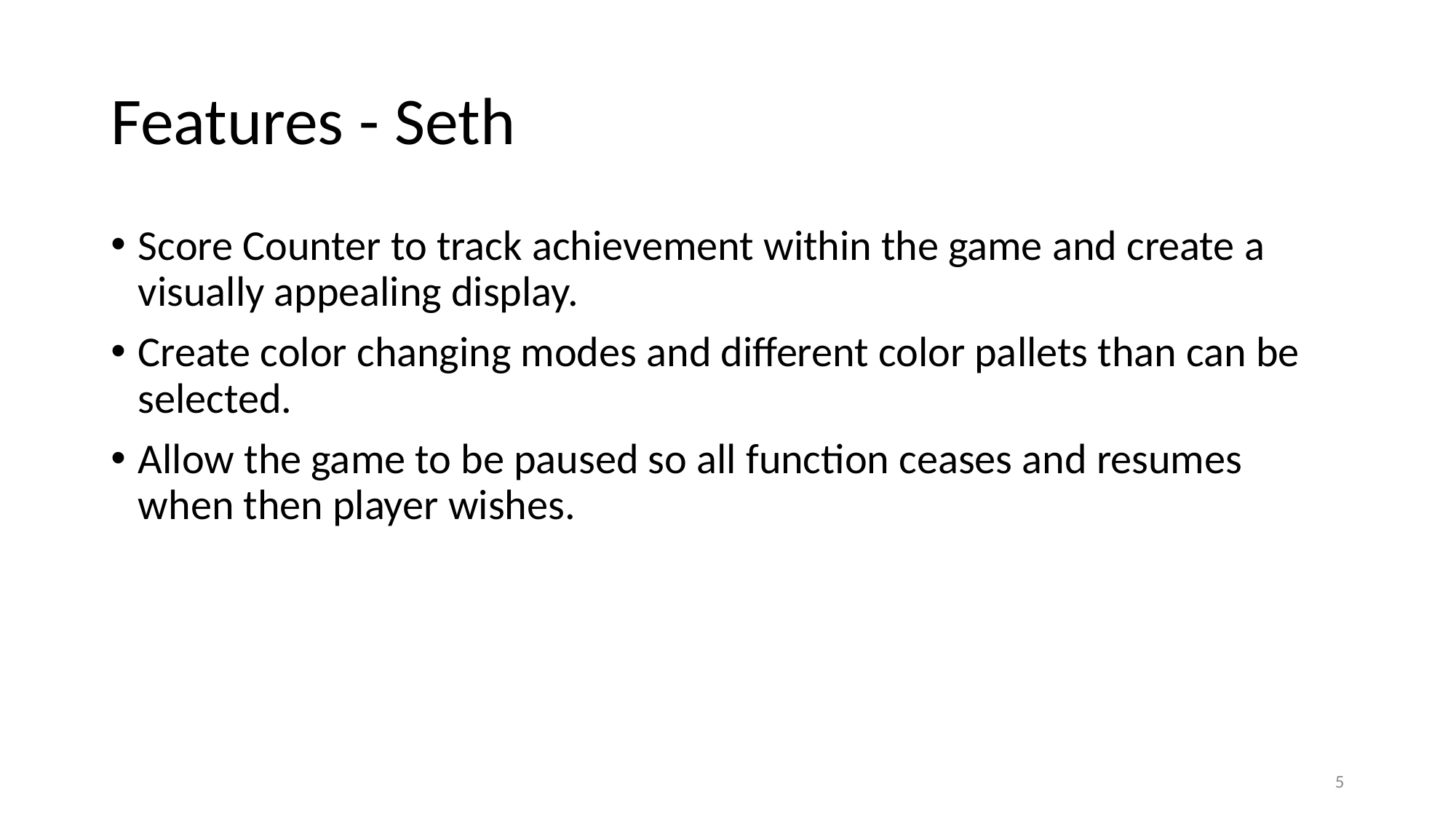

# Features - Seth
Score Counter to track achievement within the game and create a visually appealing display.
Create color changing modes and different color pallets than can be selected.
Allow the game to be paused so all function ceases and resumes when then player wishes.

5